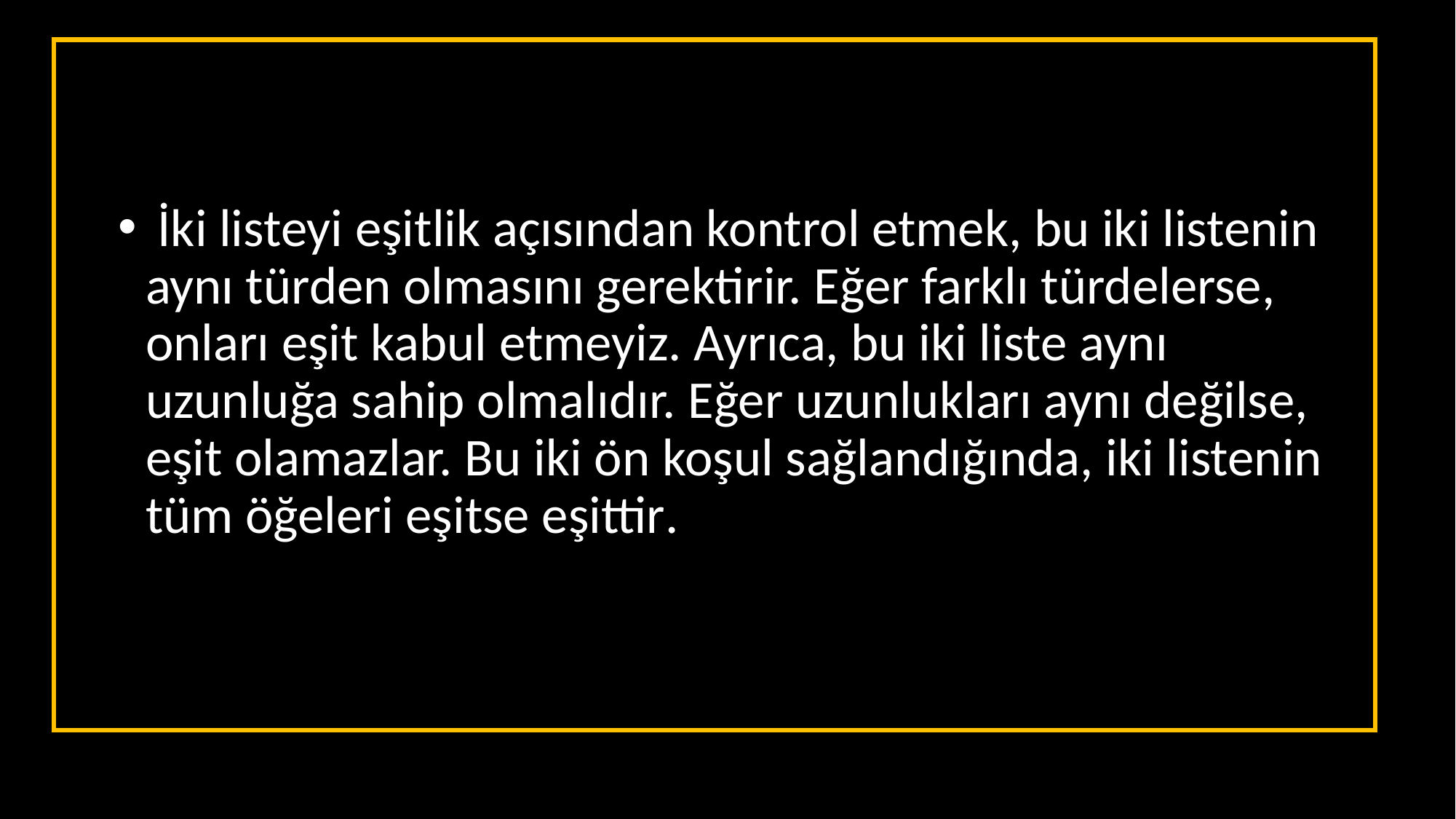

İki listeyi eşitlik açısından kontrol etmek, bu iki listenin aynı türden olmasını gerektirir. Eğer farklı türdelerse, onları eşit kabul etmeyiz. Ayrıca, bu iki liste aynı uzunluğa sahip olmalıdır. Eğer uzunlukları aynı değilse, eşit olamazlar. Bu iki ön koşul sağlandığında, iki listenin tüm öğeleri eşitse eşittir.